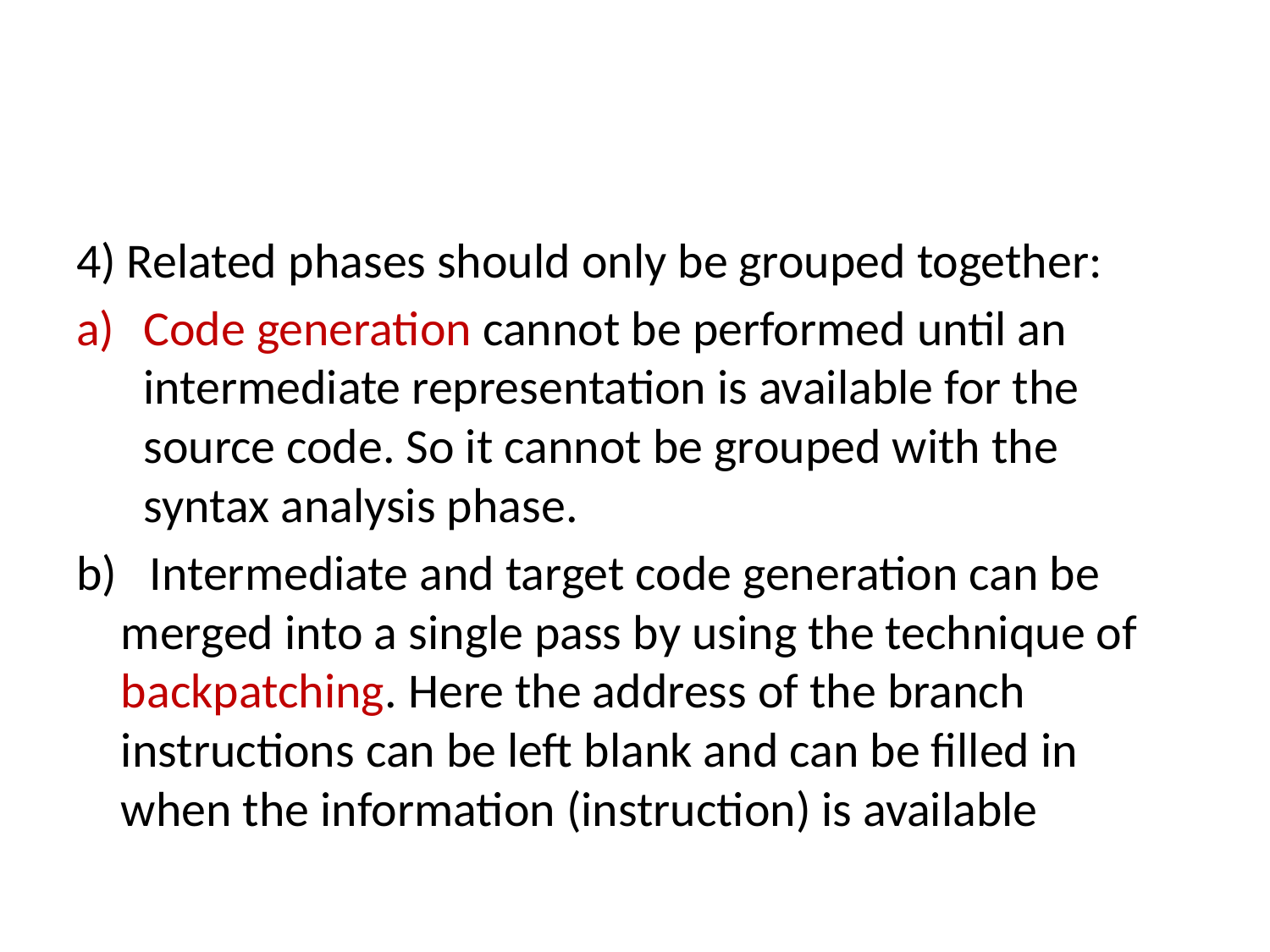

#
4) Related phases should only be grouped together:
Code generation cannot be performed until an intermediate representation is available for the source code. So it cannot be grouped with the syntax analysis phase.
b)   Intermediate and target code generation can be merged into a single pass by using the technique of backpatching. Here the address of the branch instructions can be left blank and can be filled in when the information (instruction) is available